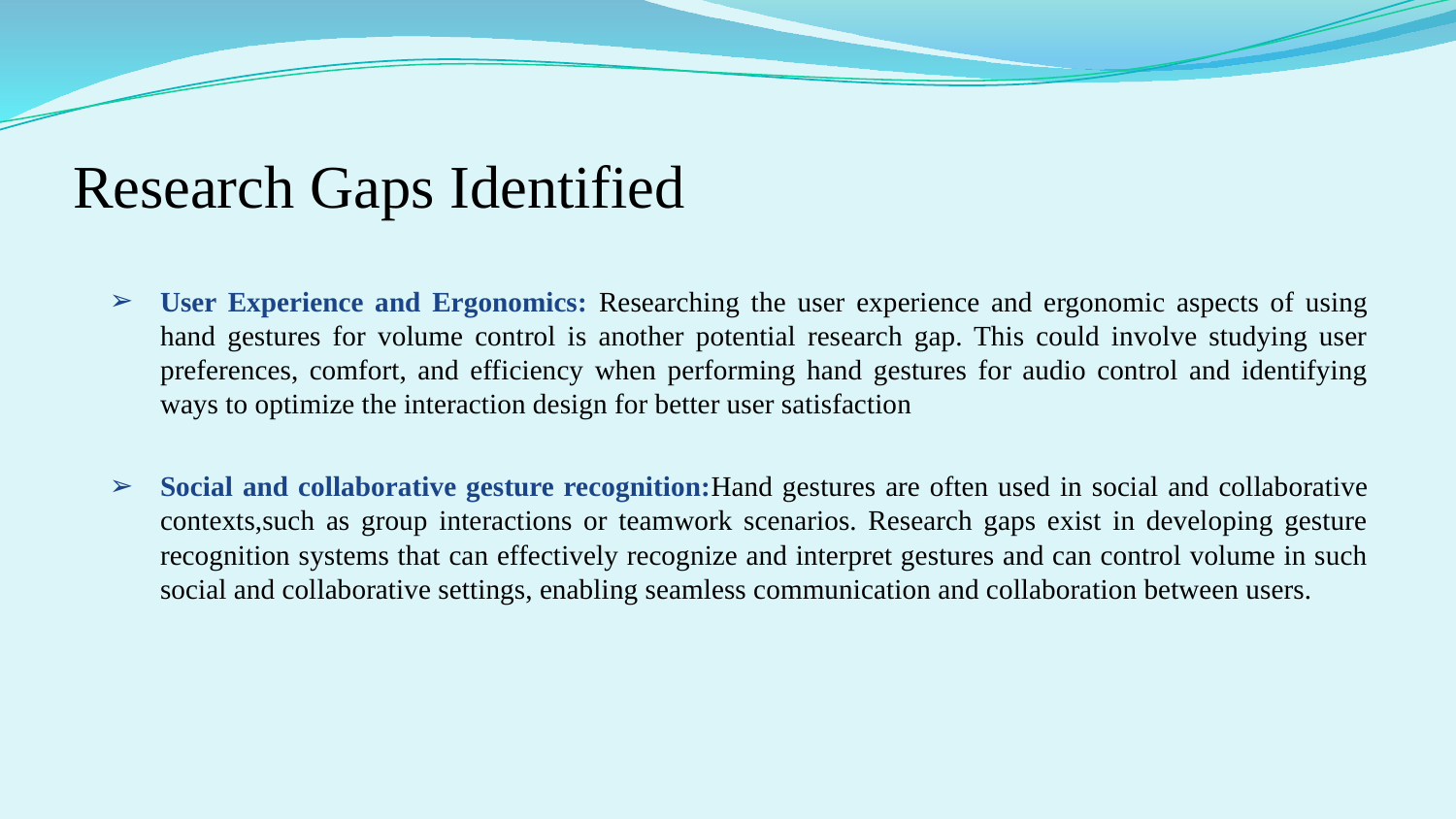

# Research Gaps Identified

User Experience and Ergonomics: Researching the user experience and ergonomic aspects of using hand gestures for volume control is another potential research gap. This could involve studying user preferences, comfort, and efficiency when performing hand gestures for audio control and identifying ways to optimize the interaction design for better user satisfaction

Social and collaborative gesture recognition:Hand gestures are often used in social and collaborative contexts,such as group interactions or teamwork scenarios. Research gaps exist in developing gesture recognition systems that can effectively recognize and interpret gestures and can control volume in such social and collaborative settings, enabling seamless communication and collaboration between users.